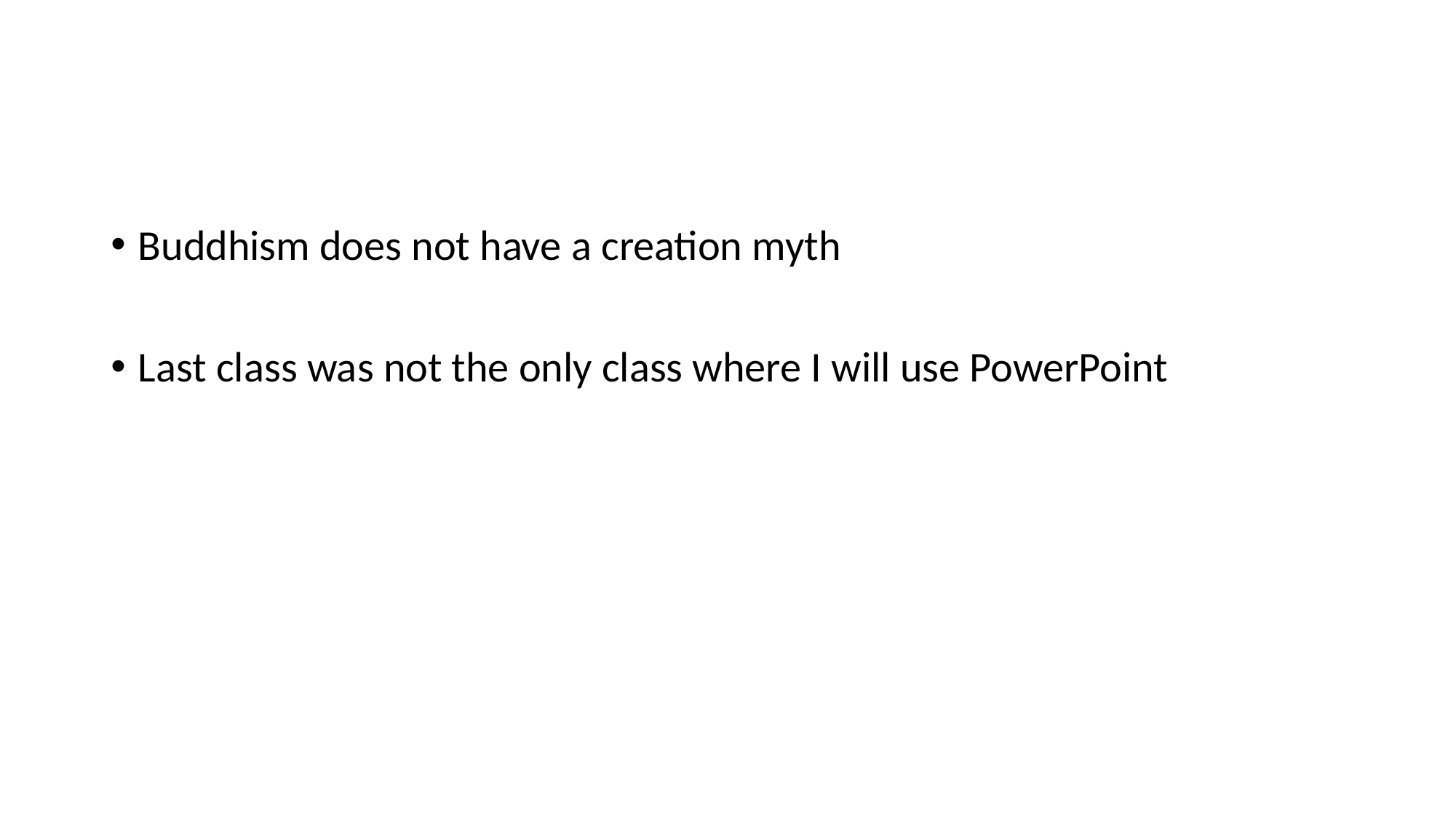

#
Buddhism does not have a creation myth

Last class was not the only class where I will use PowerPoint